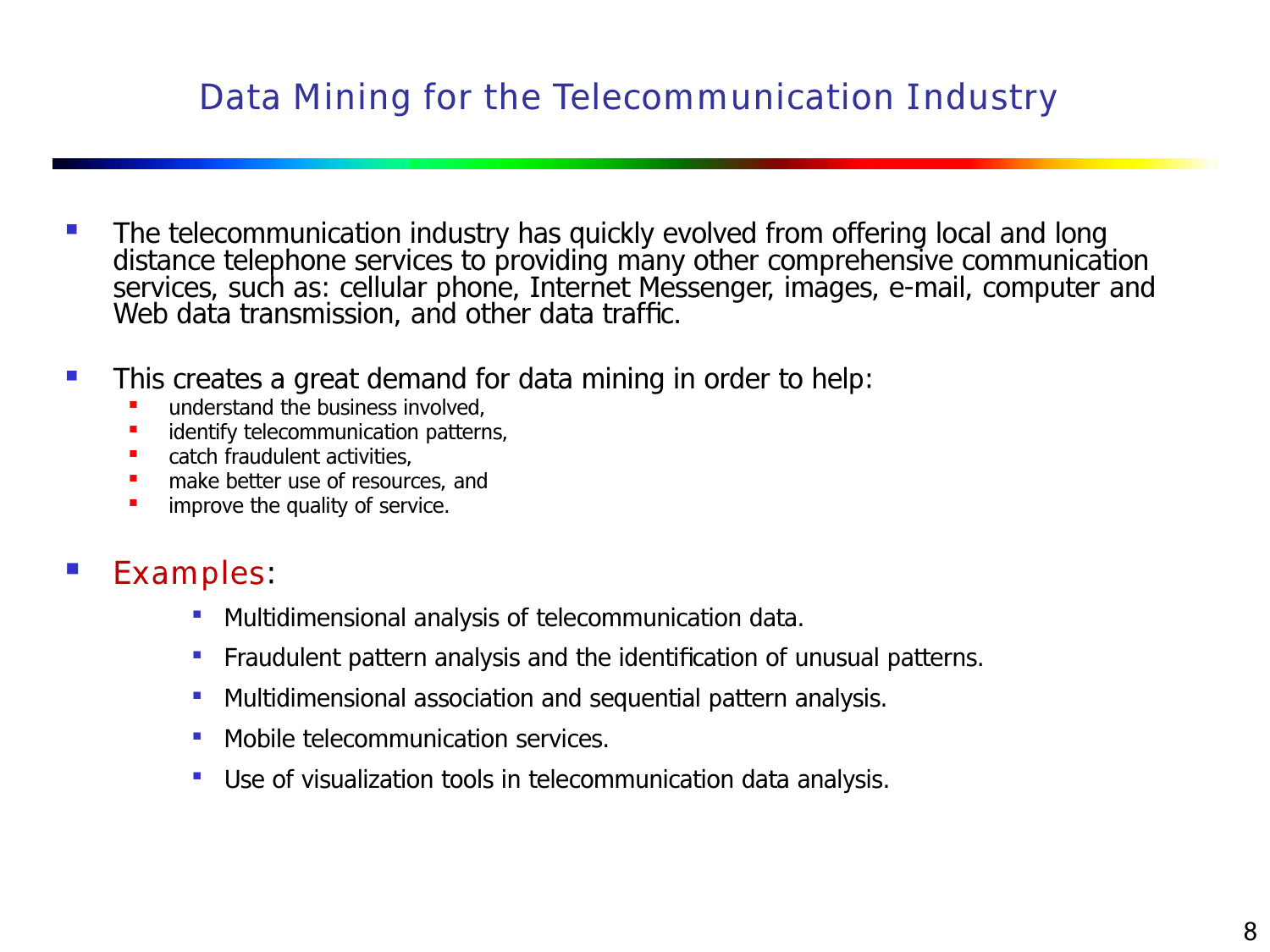

# Data Mining for the Telecommunication Industry

The telecommunication industry has quickly evolved from offering local and long distance telephone services to providing many other comprehensive communication services, such as: cellular phone, Internet Messenger, images, e-mail, computer and Web data transmission, and other data traffic.

This creates a great demand for data mining in order to help:
understand the business involved,
identify telecommunication patterns,
catch fraudulent activities,
make better use of resources, and
improve the quality of service.

Examples:
Multidimensional analysis of telecommunication data.
Fraudulent pattern analysis and the identification of unusual patterns.
Multidimensional association and sequential pattern analysis.
Mobile telecommunication services.
Use of visualization tools in telecommunication data analysis.

8